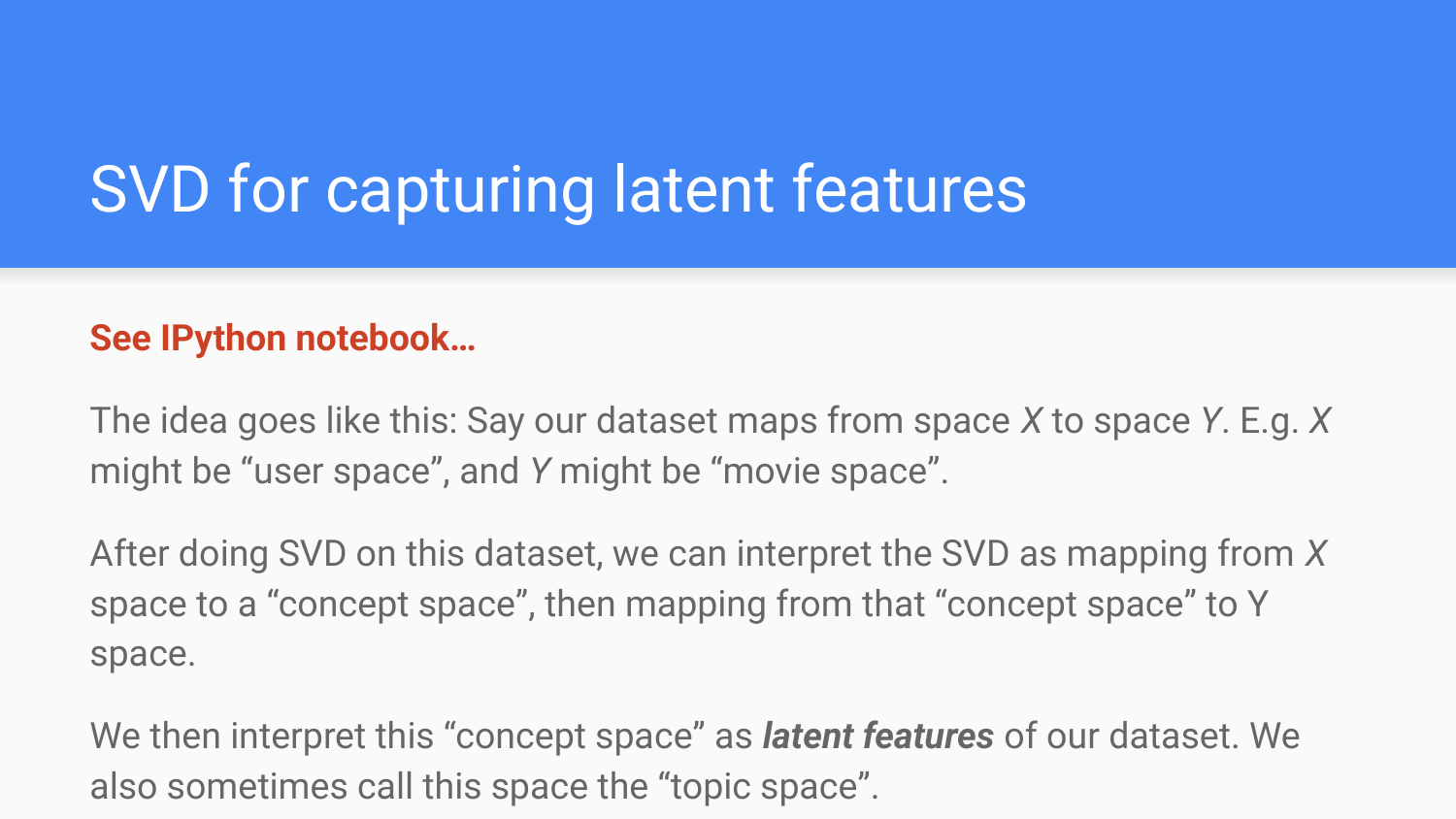

# SVD for capturing latent features
See IPython notebook…
The idea goes like this: Say our dataset maps from space X to space Y. E.g. X might be “user space”, and Y might be “movie space”.
After doing SVD on this dataset, we can interpret the SVD as mapping from X space to a “concept space”, then mapping from that “concept space” to Y space.
We then interpret this “concept space” as latent features of our dataset. We also sometimes call this space the “topic space”.